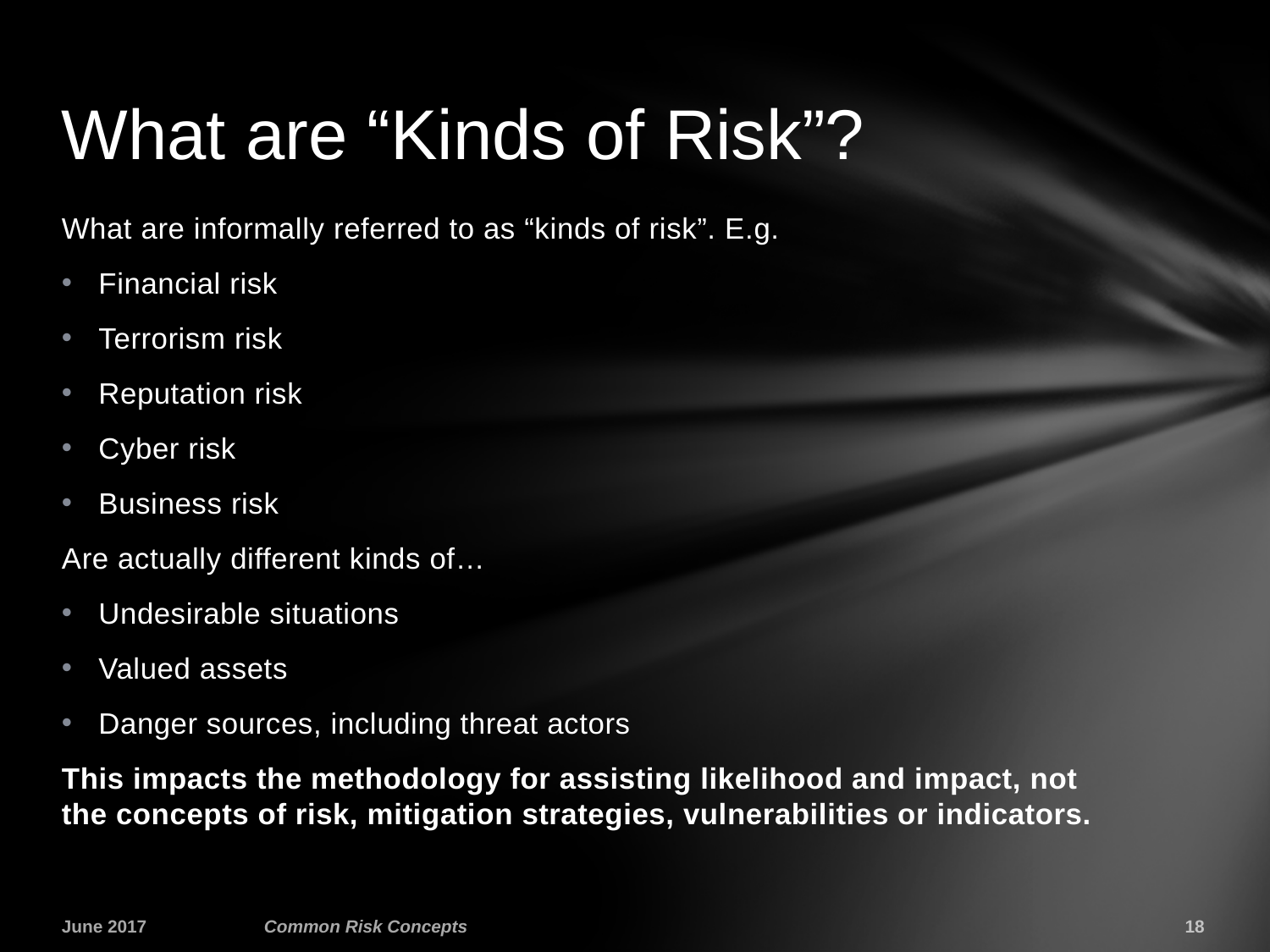

# What are “Kinds of Risk”?
What are informally referred to as “kinds of risk”. E.g.
Financial risk
Terrorism risk
Reputation risk
Cyber risk
Business risk
Are actually different kinds of…
Undesirable situations
Valued assets
Danger sources, including threat actors
This impacts the methodology for assisting likelihood and impact, not the concepts of risk, mitigation strategies, vulnerabilities or indicators.

June 2017
Common Risk Concepts
18